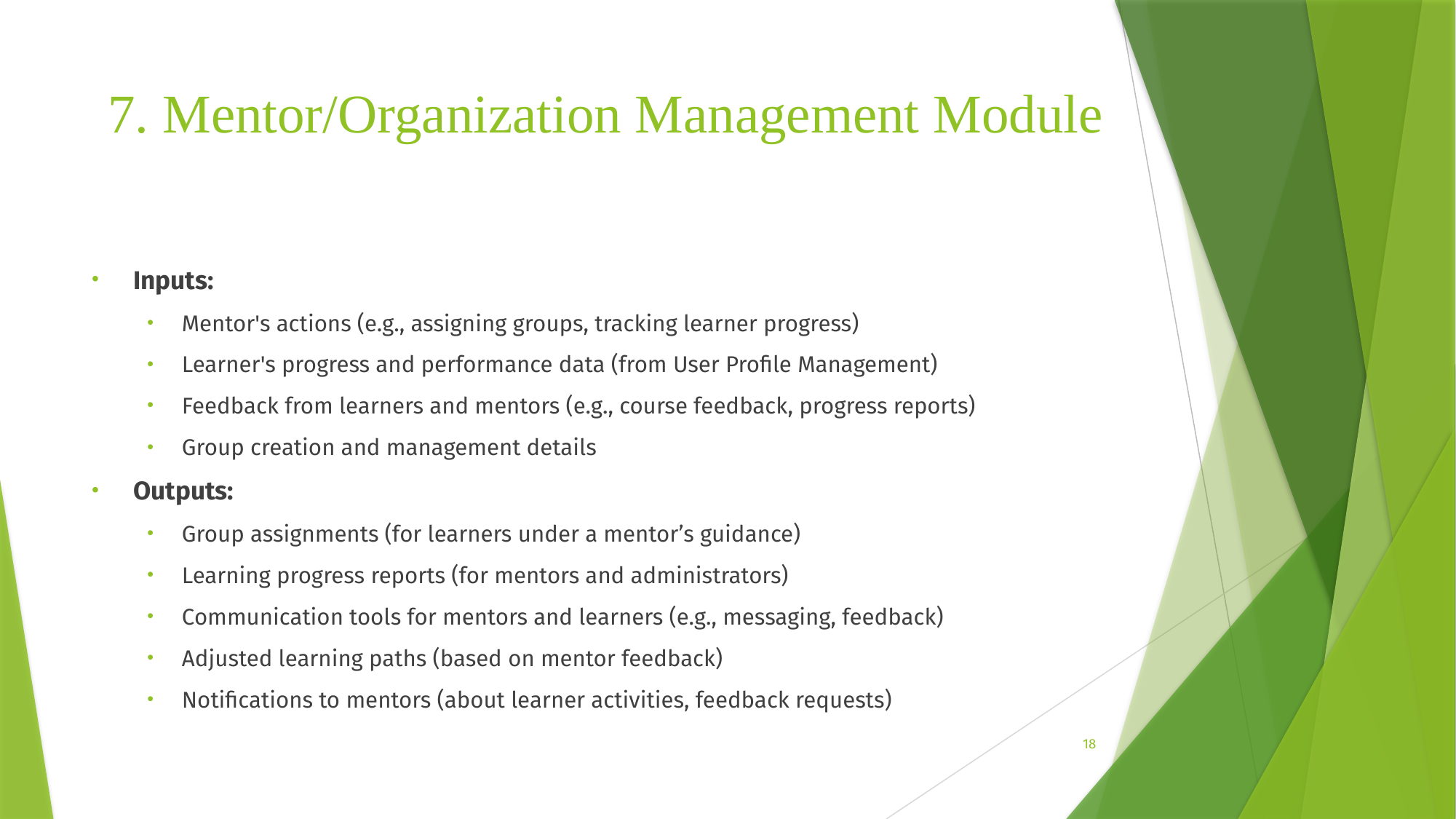

# 7. Mentor/Organization Management Module
Inputs:
Mentor's actions (e.g., assigning groups, tracking learner progress)
Learner's progress and performance data (from User Profile Management)
Feedback from learners and mentors (e.g., course feedback, progress reports)
Group creation and management details
Outputs:
Group assignments (for learners under a mentor’s guidance)
Learning progress reports (for mentors and administrators)
Communication tools for mentors and learners (e.g., messaging, feedback)
Adjusted learning paths (based on mentor feedback)
Notifications to mentors (about learner activities, feedback requests)

18